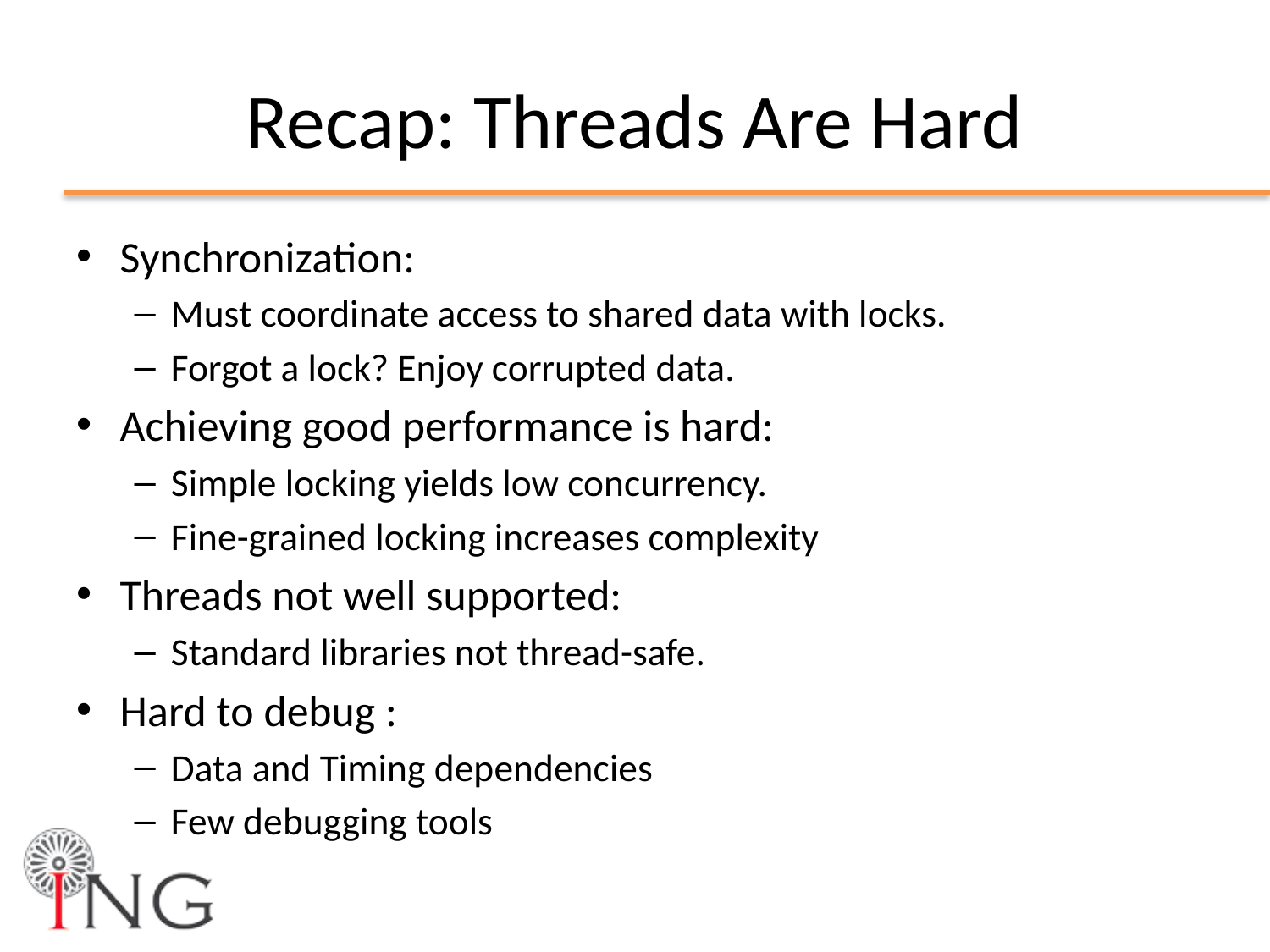

# Recap: Threads Are Hard
Synchronization:
Must coordinate access to shared data with locks.
Forgot a lock? Enjoy corrupted data.
Achieving good performance is hard:
Simple locking yields low concurrency.
Fine-grained locking increases complexity
Threads not well supported:
Standard libraries not thread-safe.
Hard to debug :
Data and Timing dependencies
Few debugging tools